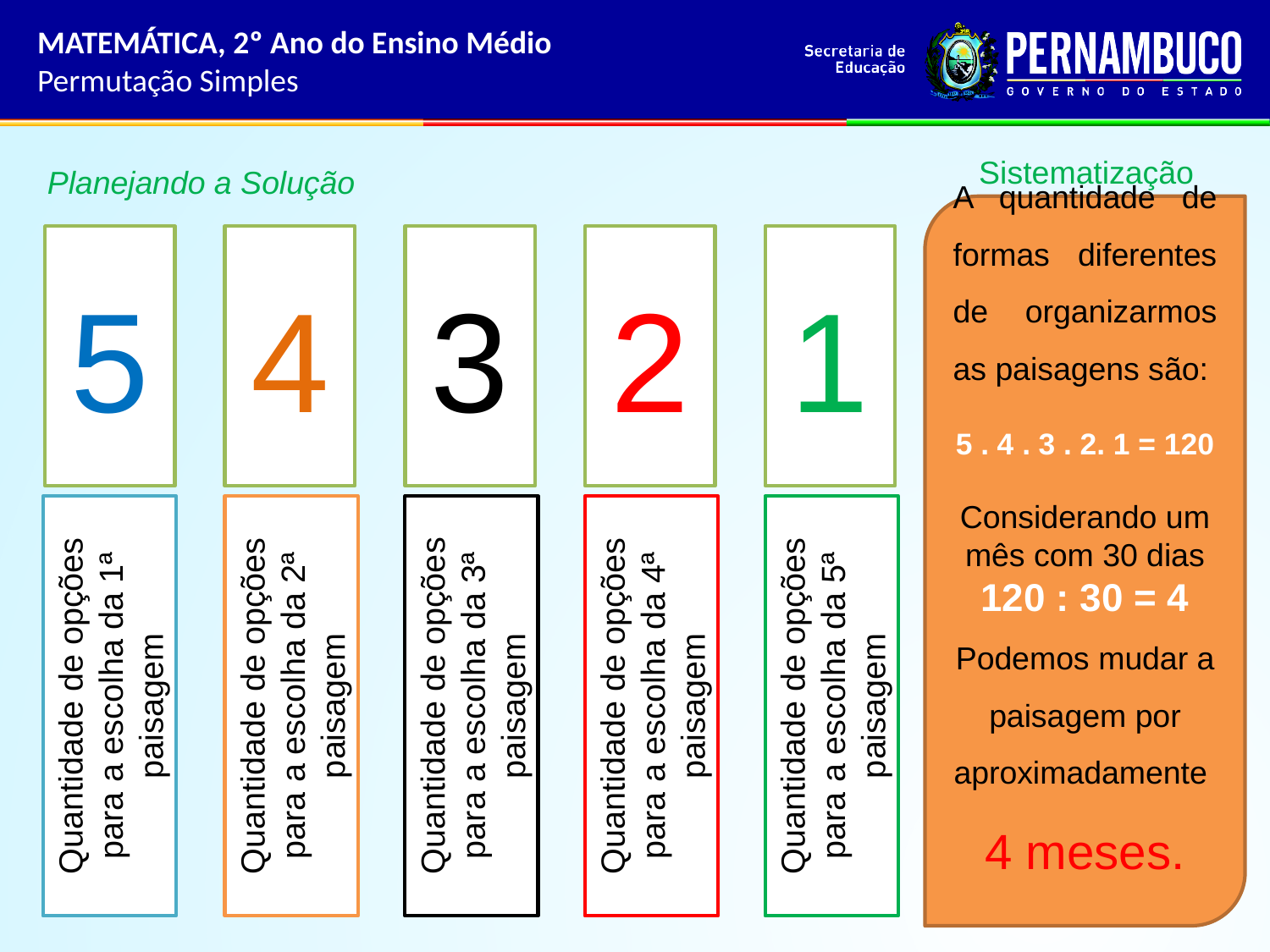

MATEMÁTICA, 2º Ano do Ensino Médio
Permutação Simples
Sistematização
Planejando a Solução

A quantidade de formas diferentes de organizarmos as paisagens são:

5 . 4 . 3 . 2. 1 = 120

Considerando um mês com 30 dias
120 : 30 = 4
Podemos mudar a paisagem por aproximadamente  4 meses.

5
4
3
2
1
Quantidade de opções para a escolha da 2ª paisagem
Quantidade de opções para a escolha da 4ª paisagem
Quantidade de opções para a escolha da 1ª paisagem
Quantidade de opções para a escolha da 3ª paisagem
Quantidade de opções para a escolha da 5ª paisagem